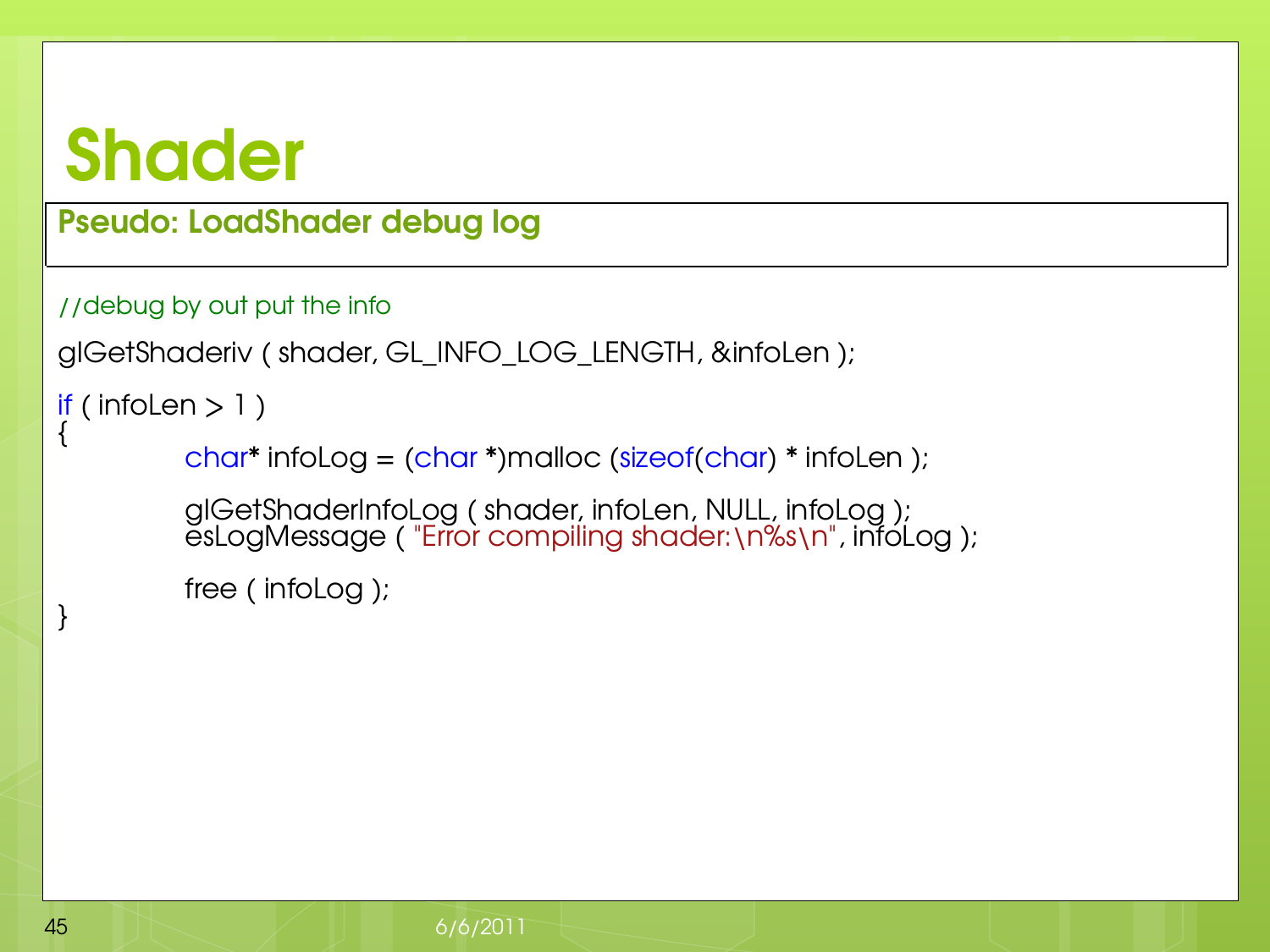

Shader
| Pseudo: LoadShader debug log |
| --- |
| //debug by out put the info glGetShaderiv ( shader, GL\_INFO\_LOG\_LENGTH, &infoLen ); if ( infoLen > 1 ) { char\* infoLog = (char \*)malloc (sizeof(char) \* infoLen ); glGetShaderInfoLog ( shader, infoLen, NULL, infoLog ); esLogMessage ( "Error compiling shader:\n%s\n", infoLog ); free ( infoLog ); } |

45
6/6/2011